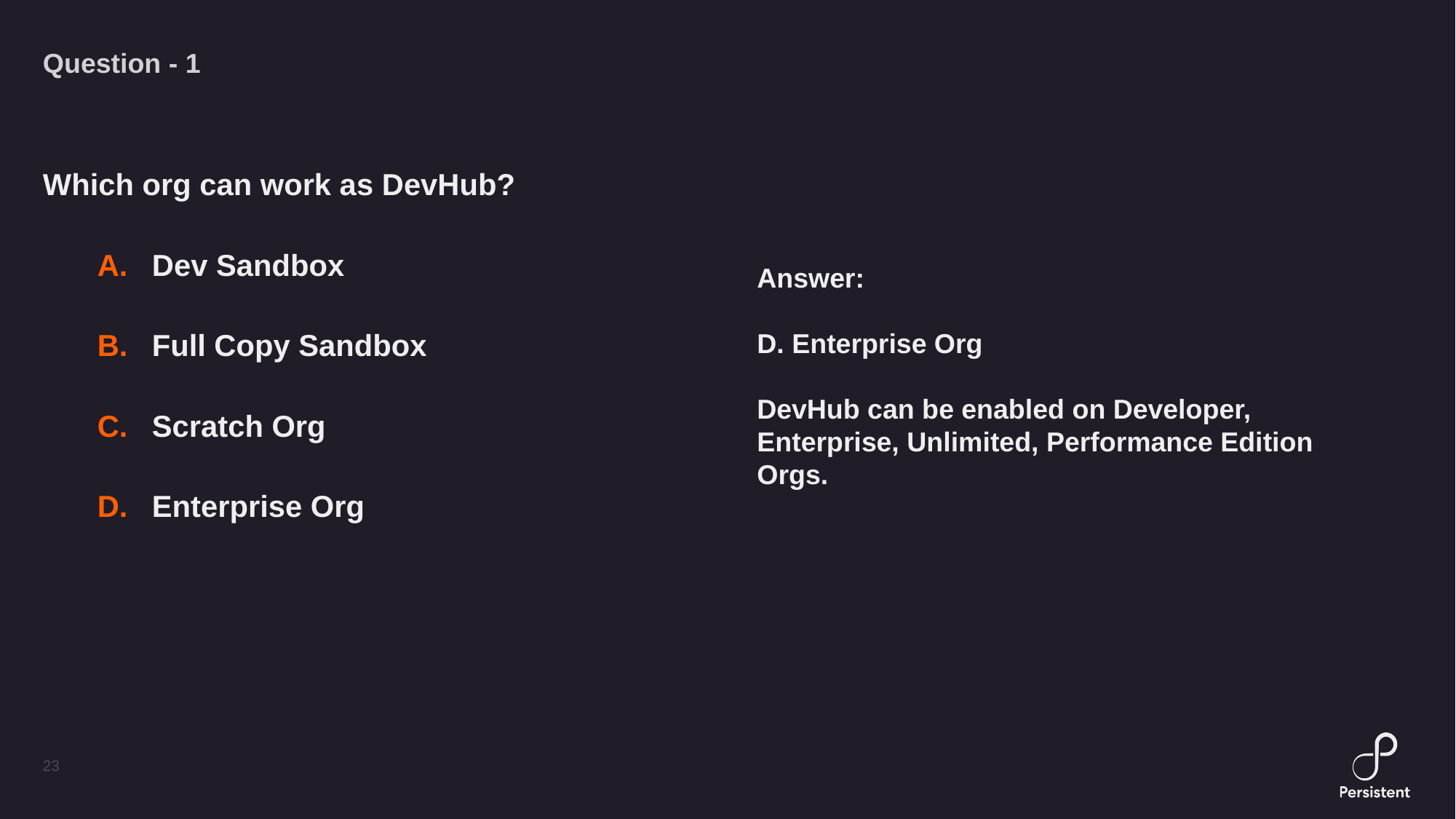

# Question - 1
Which org can work as DevHub?
Dev Sandbox
Full Copy Sandbox
Scratch Org
Enterprise Org

Answer:

D. Enterprise Org

DevHub can be enabled on Developer, Enterprise, Unlimited, Performance Edition Orgs.
23